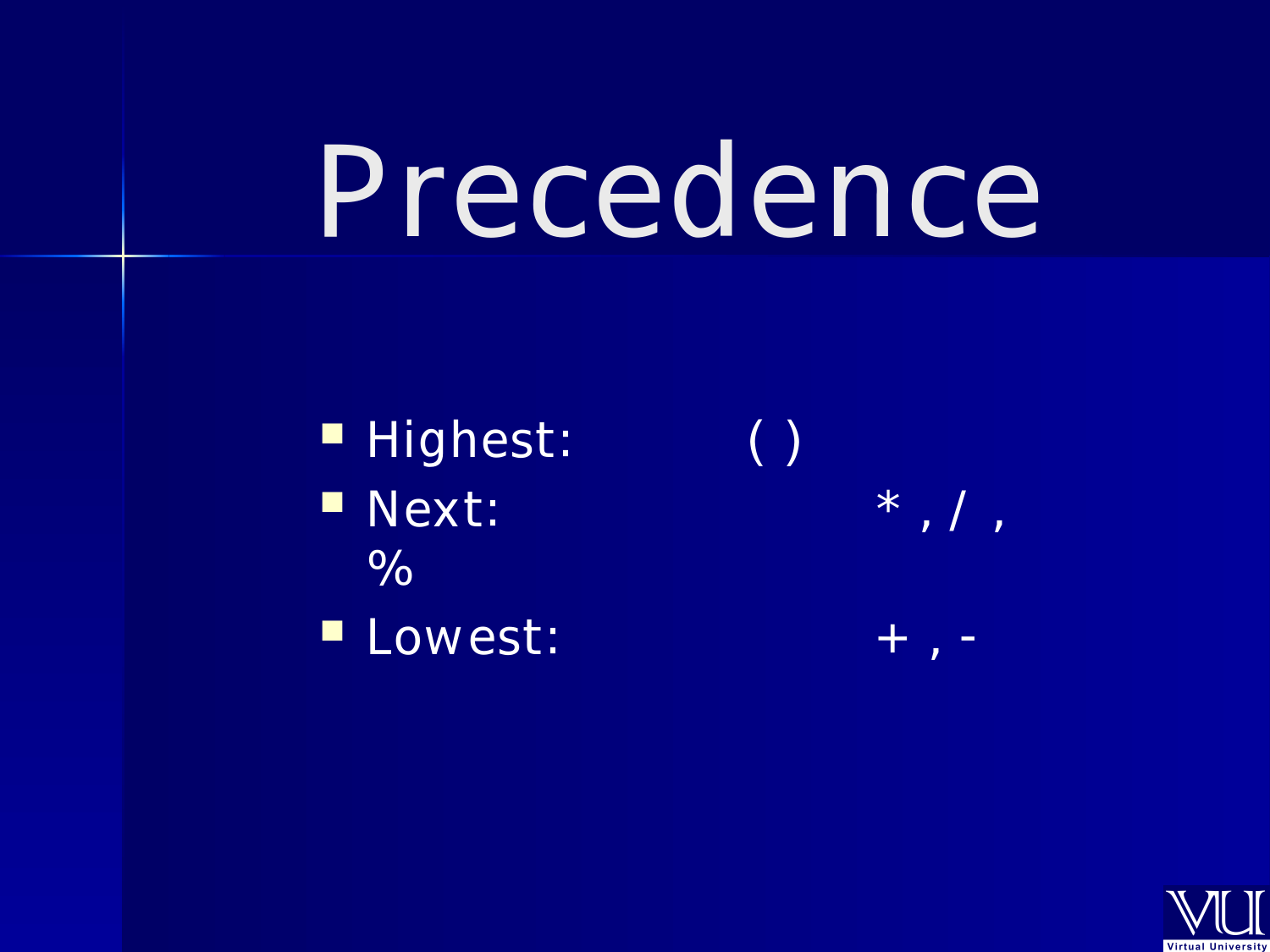

# Precedence
Highest:		( )
Next:			* , / , %
Lowest:			+ , -